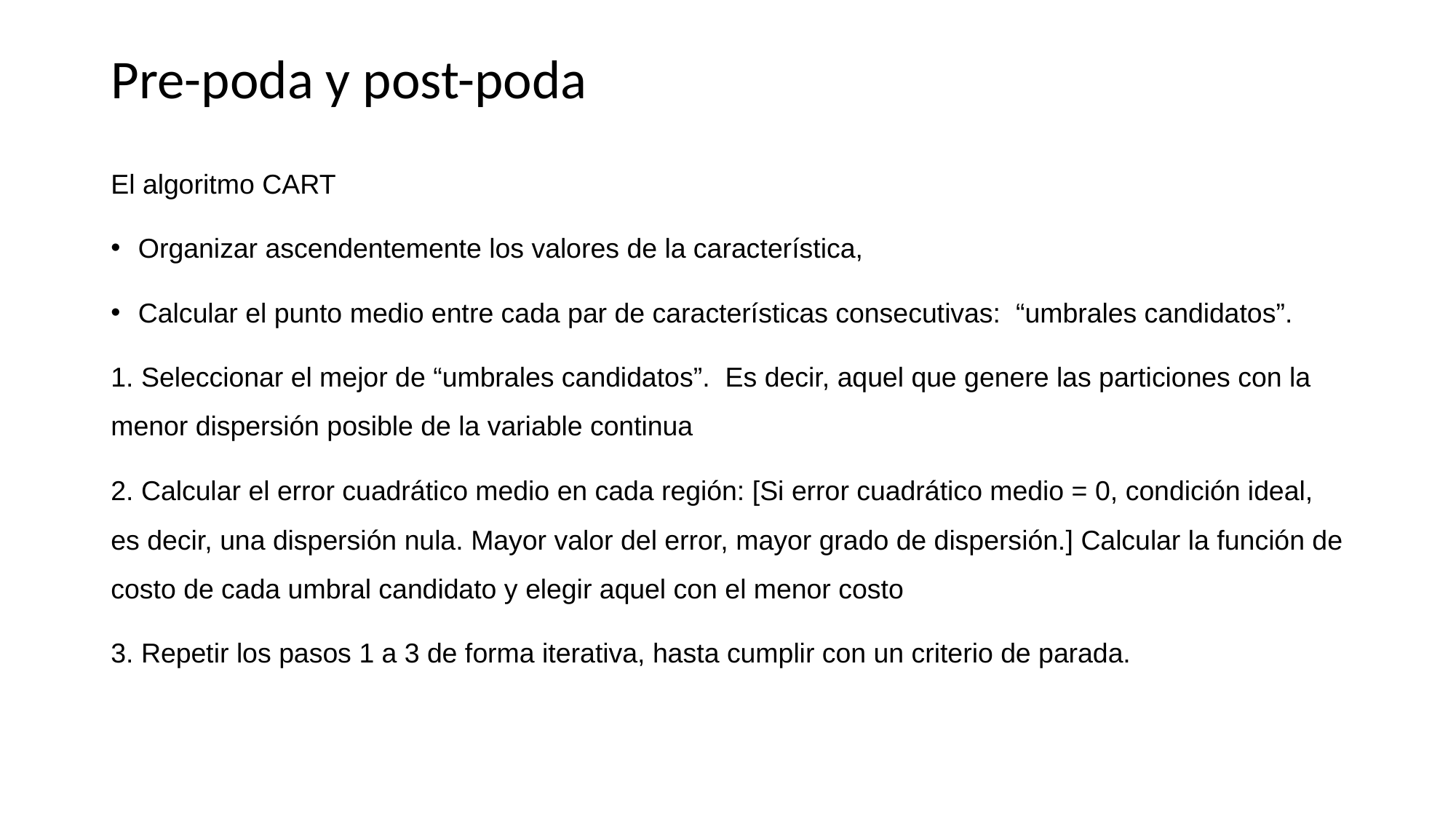

# Pre-poda y post-poda
El algoritmo CART
Organizar ascendentemente los valores de la característica,
Calcular el punto medio entre cada par de características consecutivas:  “umbrales candidatos”.
1. Seleccionar el mejor de “umbrales candidatos”.  Es decir, aquel que genere las particiones con la menor dispersión posible de la variable continua
2. Calcular el error cuadrático medio en cada región: [Si error cuadrático medio = 0, condición ideal, es decir, una dispersión nula. Mayor valor del error, mayor grado de dispersión.] Calcular la función de costo de cada umbral candidato y elegir aquel con el menor costo
3. Repetir los pasos 1 a 3 de forma iterativa, hasta cumplir con un criterio de parada.